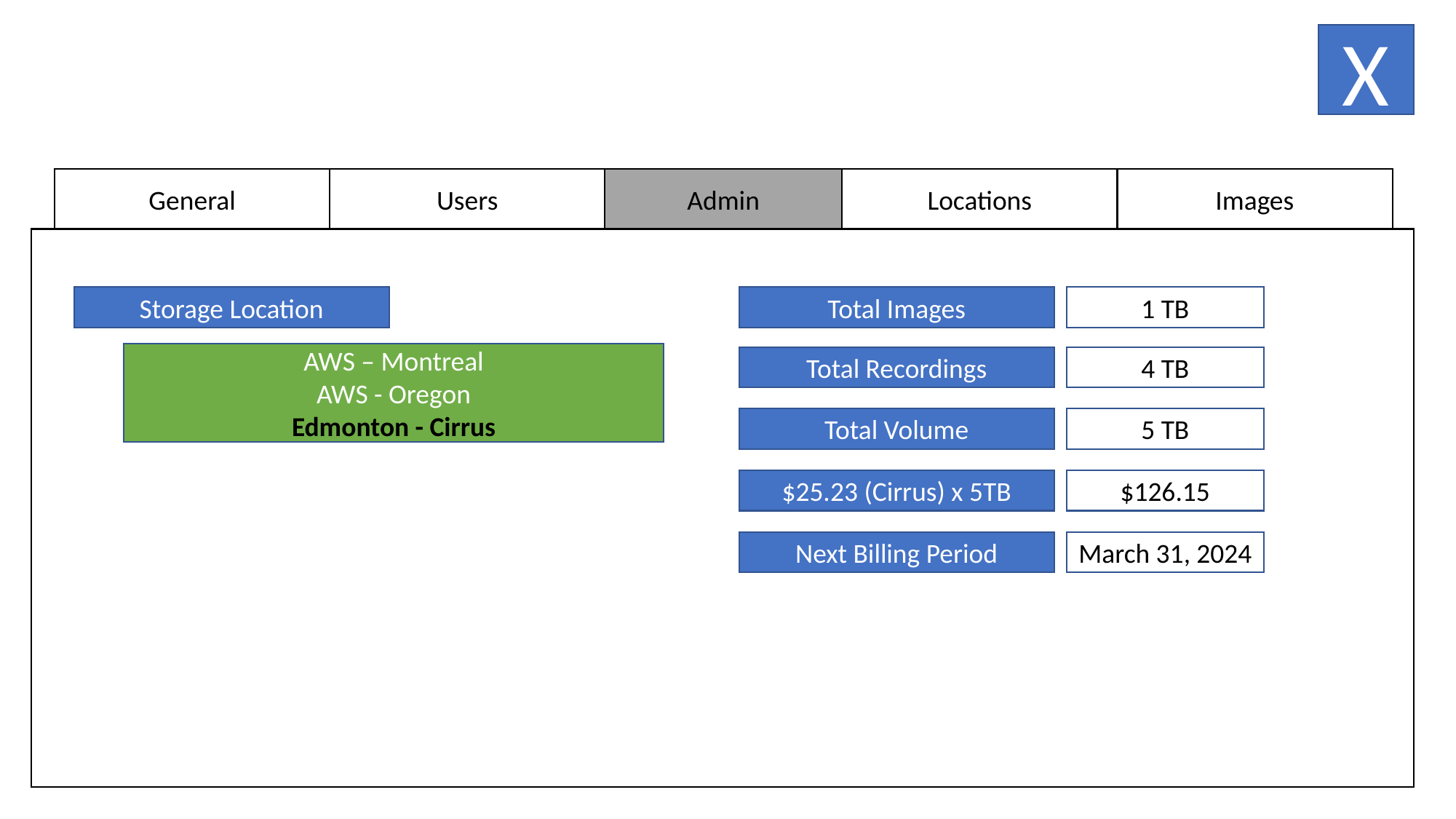

X
Admin
Users
Locations
Images
General

Storage Location
Total Images
1 TB
AWS – Montreal
AWS - Oregon
Edmonton - Cirrus
Total Recordings
4 TB
Total Volume
5 TB
$25.23 (Cirrus) x 5TB
$126.15
Next Billing Period
March 31, 2024